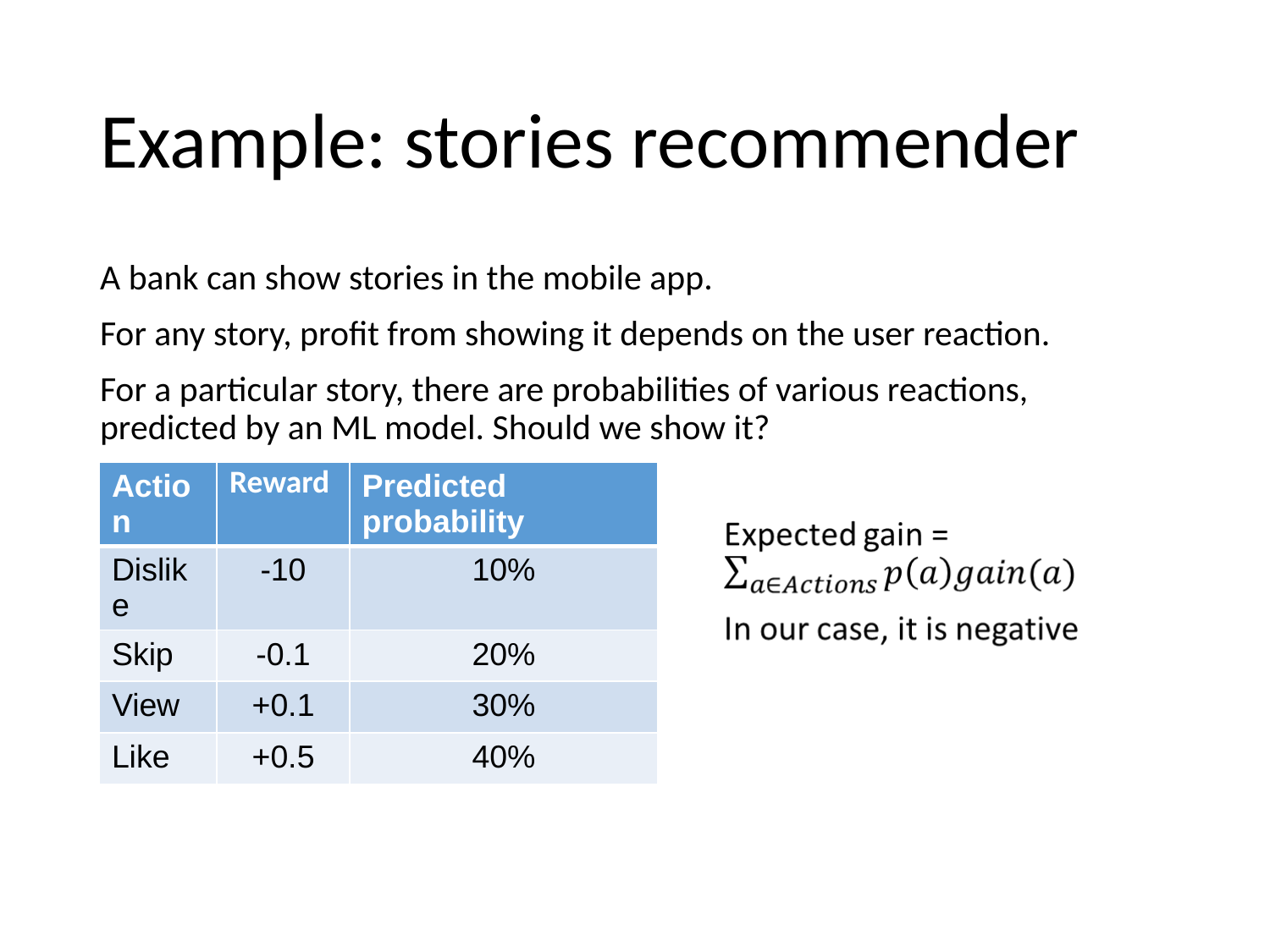

# Example: stories recommender
A bank can show stories in the mobile app.
For any story, profit from showing it depends on the user reaction.
For a particular story, there are probabilities of various reactions, predicted by an ML model. Should we show it?

| Action | Reward | Predicted probability |
| --- | --- | --- |
| Dislike | -10 | 10% |
| Skip | -0.1 | 20% |
| View | +0.1 | 30% |
| Like | +0.5 | 40% |